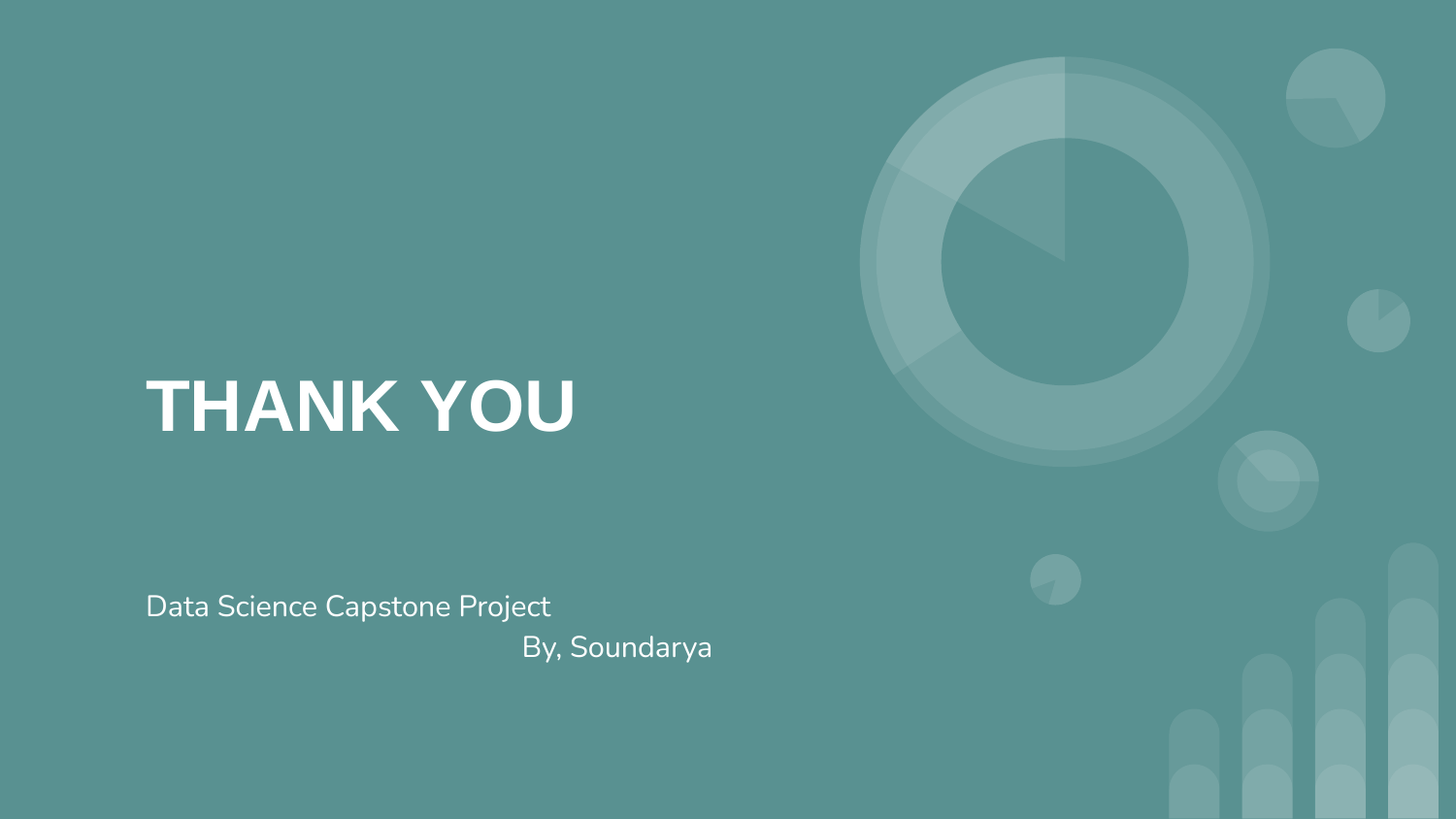

# THANK YOU
Data Science Capstone Project
                                                  By, Soundarya